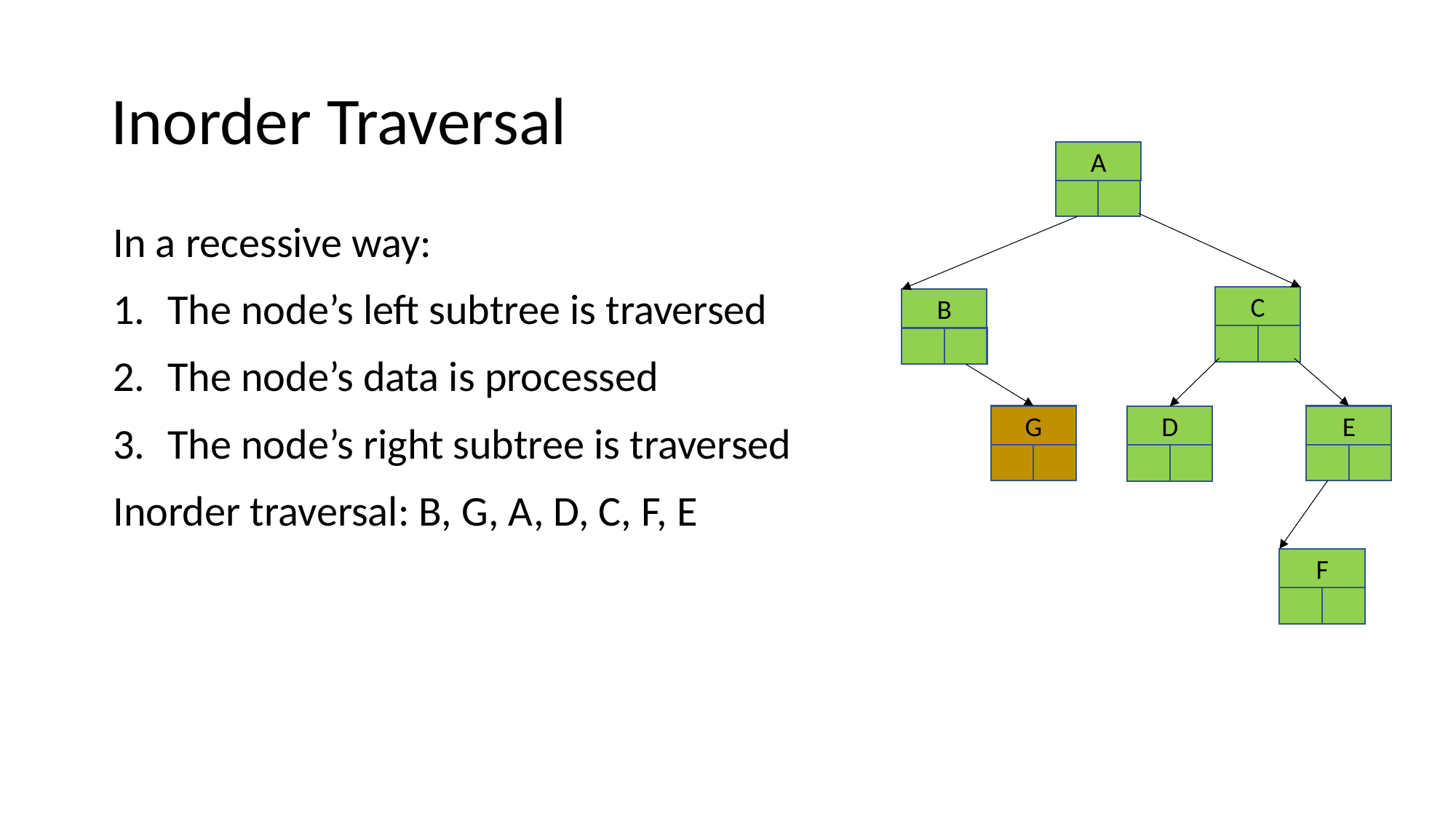

# Inorder Traversal
A

C

B

E

D

G

F

In a recessive way:
The node’s left subtree is traversed
The node’s data is processed
The node’s right subtree is traversed
Inorder traversal: B, G, A, D, C, F, E